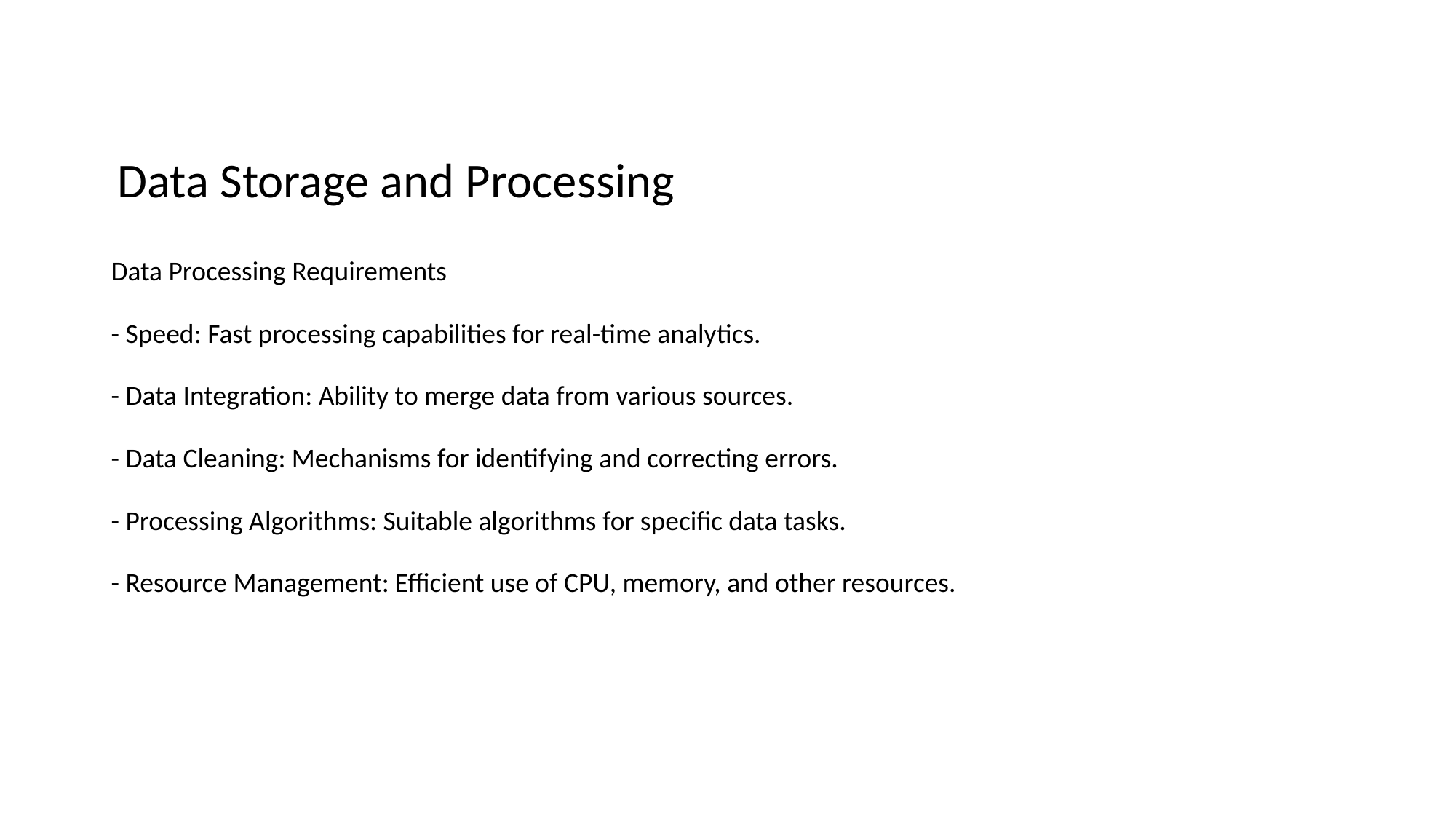

# Data Storage and Processing
Data Processing Requirements
- Speed: Fast processing capabilities for real-time analytics.
- Data Integration: Ability to merge data from various sources.
- Data Cleaning: Mechanisms for identifying and correcting errors.
- Processing Algorithms: Suitable algorithms for specific data tasks.
- Resource Management: Efficient use of CPU, memory, and other resources.